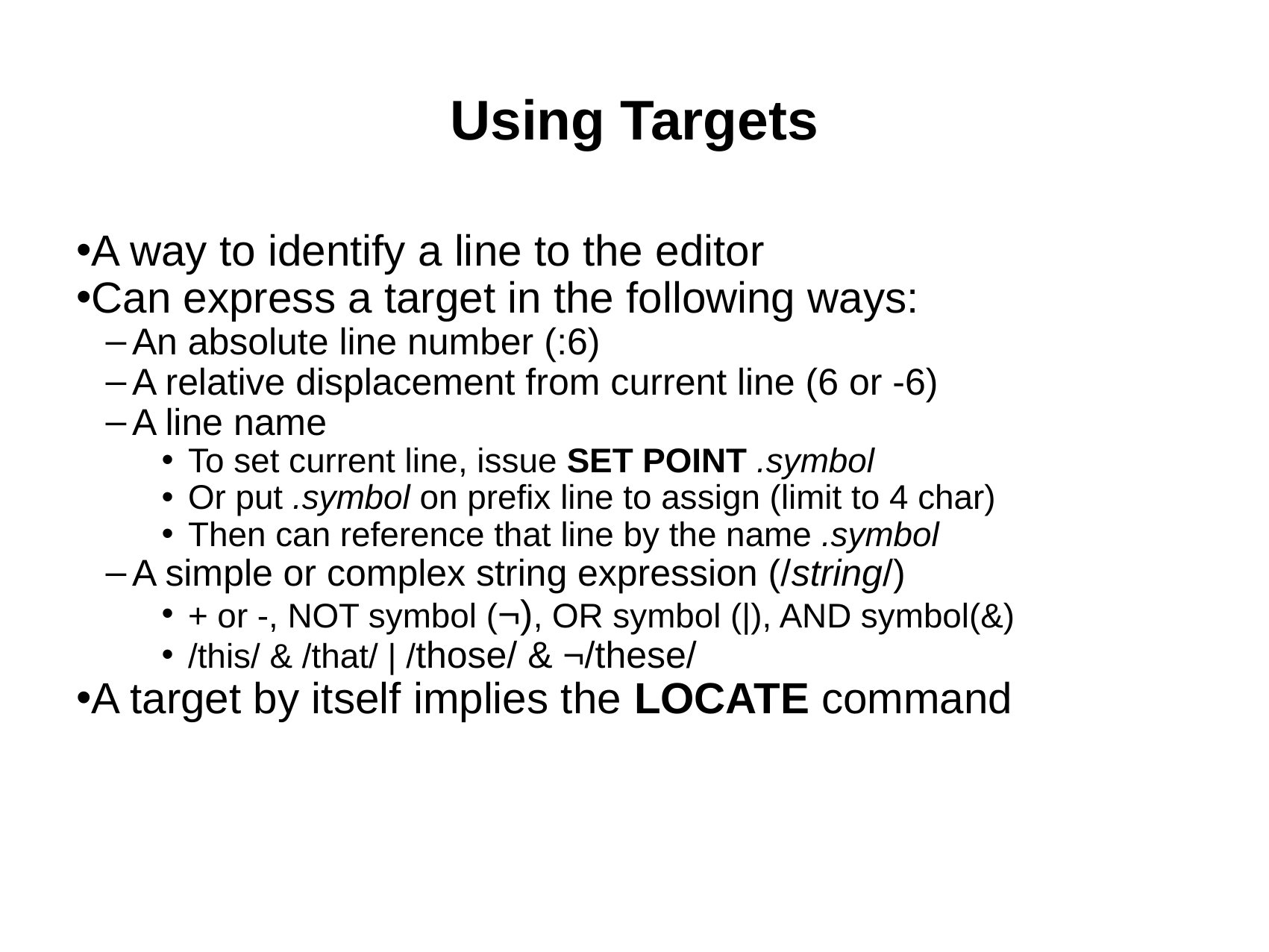

Using Targets
A way to identify a line to the editor
Can express a target in the following ways:
An absolute line number (:6)
A relative displacement from current line (6 or -6)
A line name
To set current line, issue SET POINT .symbol
Or put .symbol on prefix line to assign (limit to 4 char)
Then can reference that line by the name .symbol
A simple or complex string expression (/string/)
+ or -, NOT symbol (¬), OR symbol (|), AND symbol(&)
/this/ & /that/ | /those/ & ¬/these/
A target by itself implies the LOCATE command